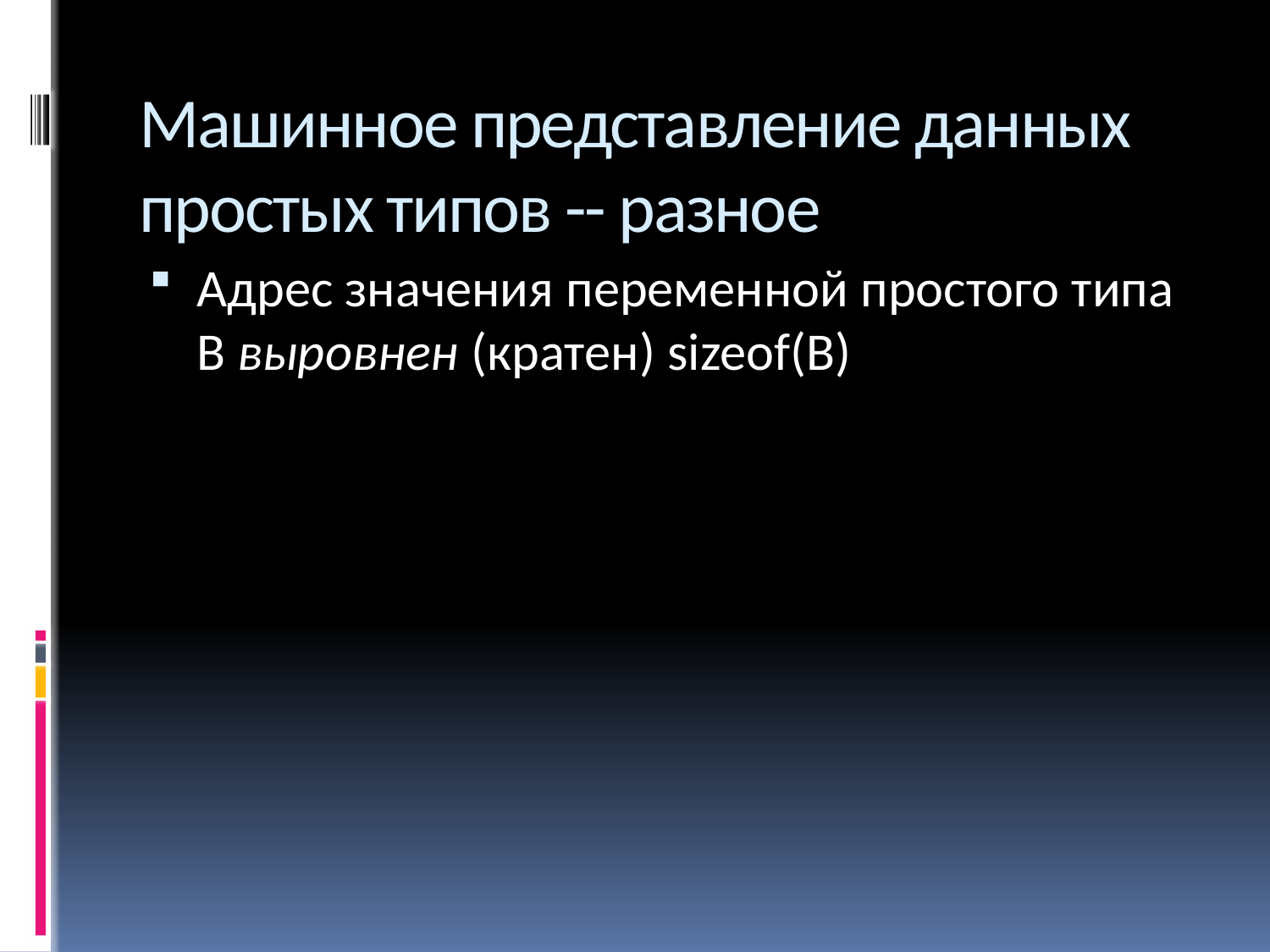

# Машинное представление данных простых типов -- разное
Адрес значения переменной простого типа B выровнен (кратен) sizeof(B)